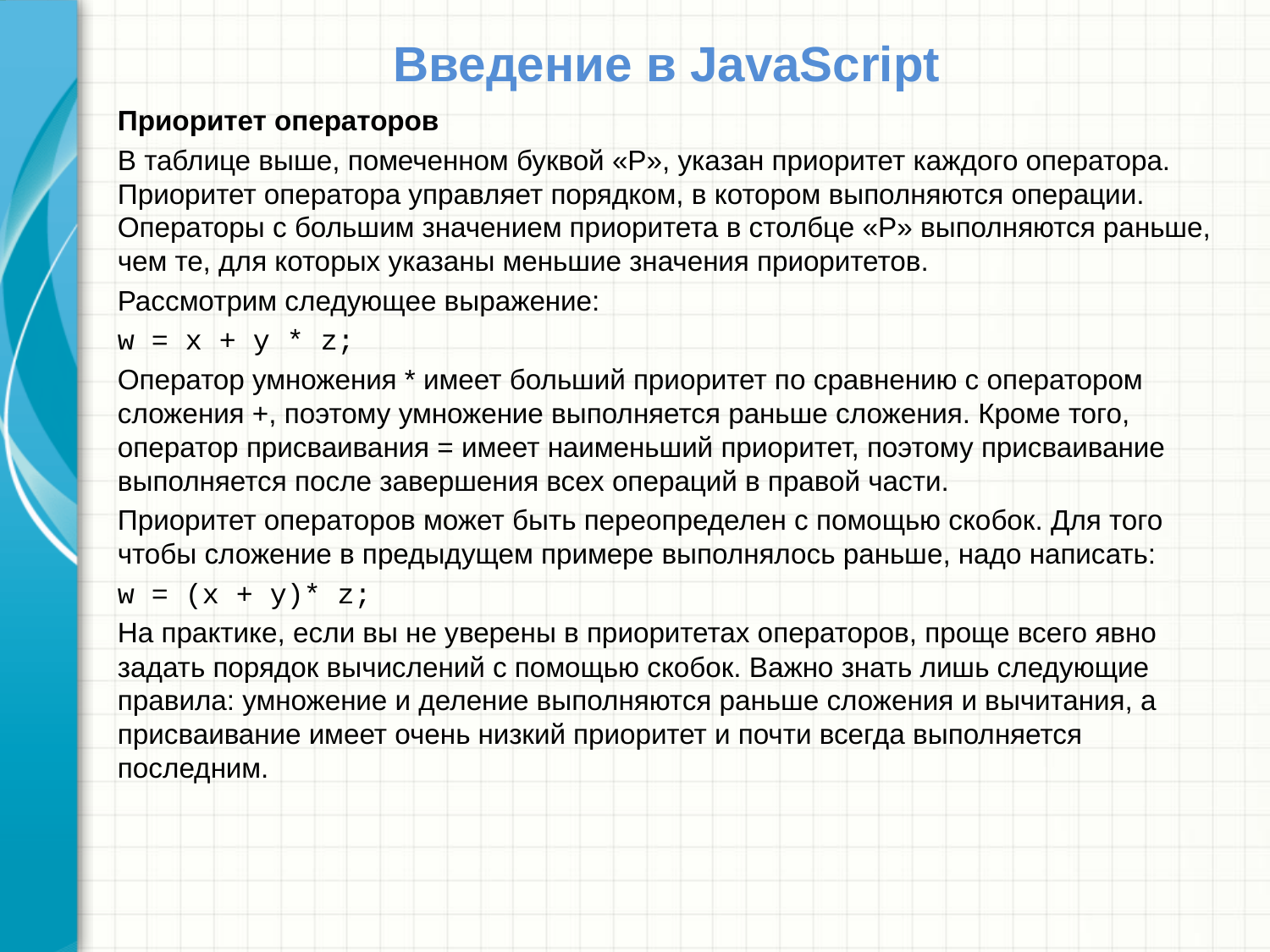

# Введение в JavaScript
Приоритет операторов
В таблице выше, помеченном буквой «P», указан приоритет каждого оператора. Приоритет оператора управляет порядком, в котором выполняются операции. Операторы с большим значением приоритета в столбце «P» выполняются раньше, чем те, для которых указаны меньшие значения приоритетов.
Рассмотрим следующее выражение:
w = x + y * z;
Оператор умножения * имеет больший приоритет по сравнению с оператором сложения +, поэтому умножение выполняется раньше сложения. Кроме того, оператор присваивания = имеет наименьший приоритет, поэтому присваивание выполняется после завершения всех операций в правой части.
Приоритет операторов может быть переопределен с помощью скобок. Для того чтобы сложение в предыдущем примере выполнялось раньше, надо написать:
w = (x + y)* z;
На практике, если вы не уверены в приоритетах операторов, проще всего явно задать порядок вычислений с помощью скобок. Важно знать лишь следующие правила: умножение и деление выполняются раньше сложения и вычитания, а присваивание имеет очень низкий приоритет и почти всегда выполняется последним.